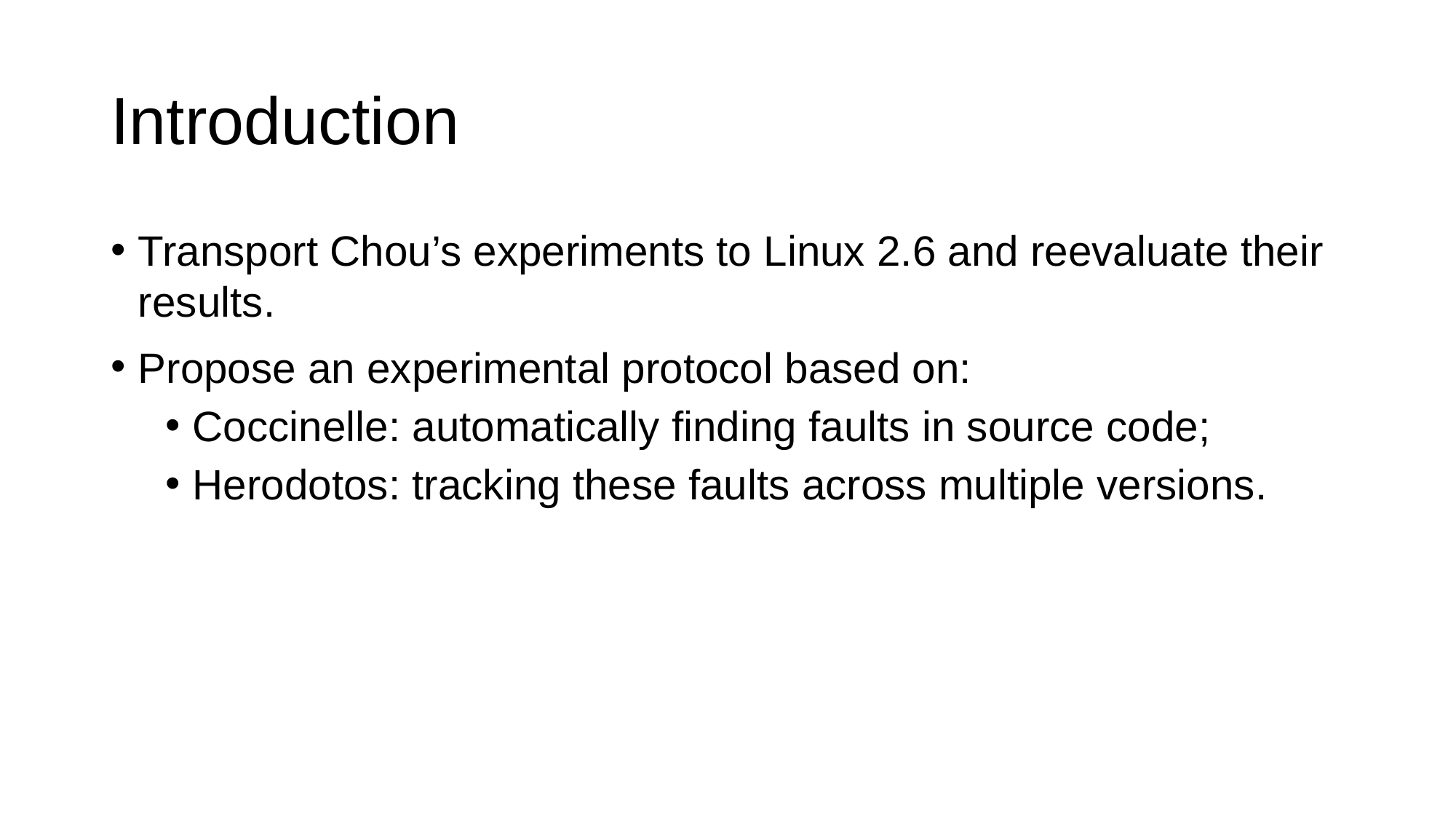

# Introduction
Transport Chou’s experiments to Linux 2.6 and reevaluate their results.
Propose an experimental protocol based on:
Coccinelle: automatically finding faults in source code;
Herodotos: tracking these faults across multiple versions.